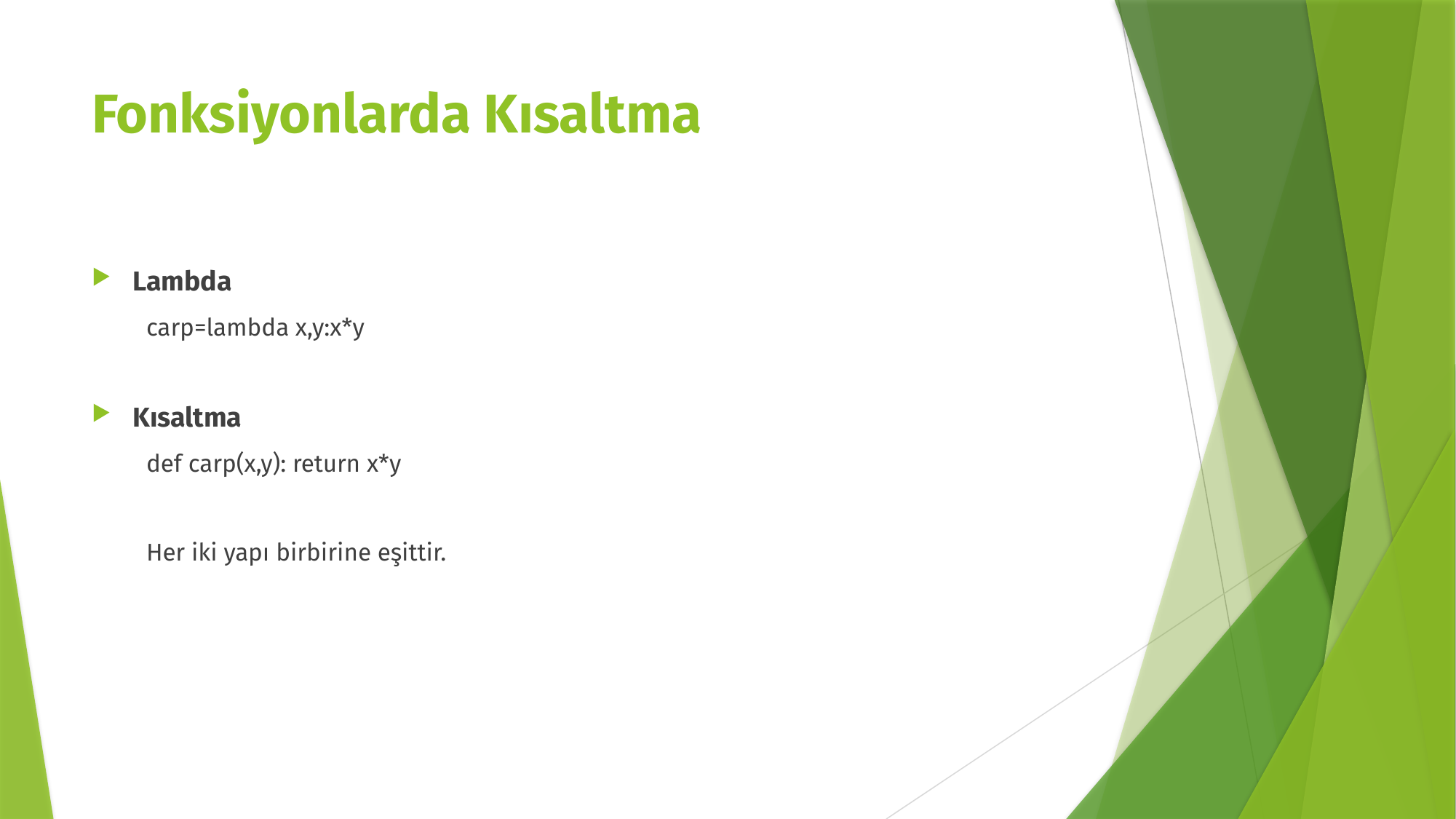

# Fonksiyonlarda Kısaltma
Lambda
carp=lambda x,y:x*y

Kısaltma
def carp(x,y): return x*y

Her iki yapı birbirine eşittir.